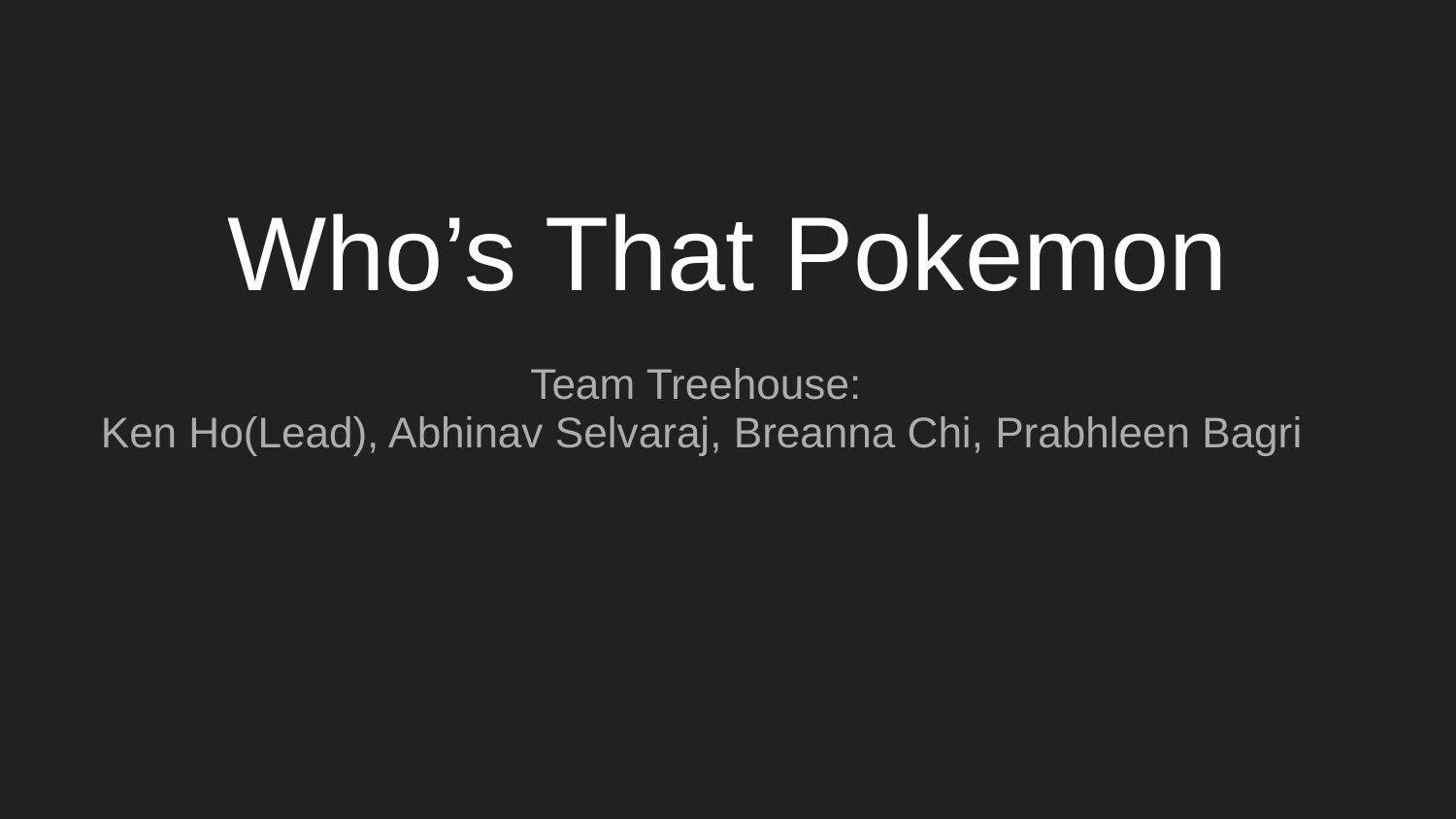

# Who’s That Pokemon

Team Treehouse:
Ken Ho(Lead), Abhinav Selvaraj, Breanna Chi, Prabhleen Bagri